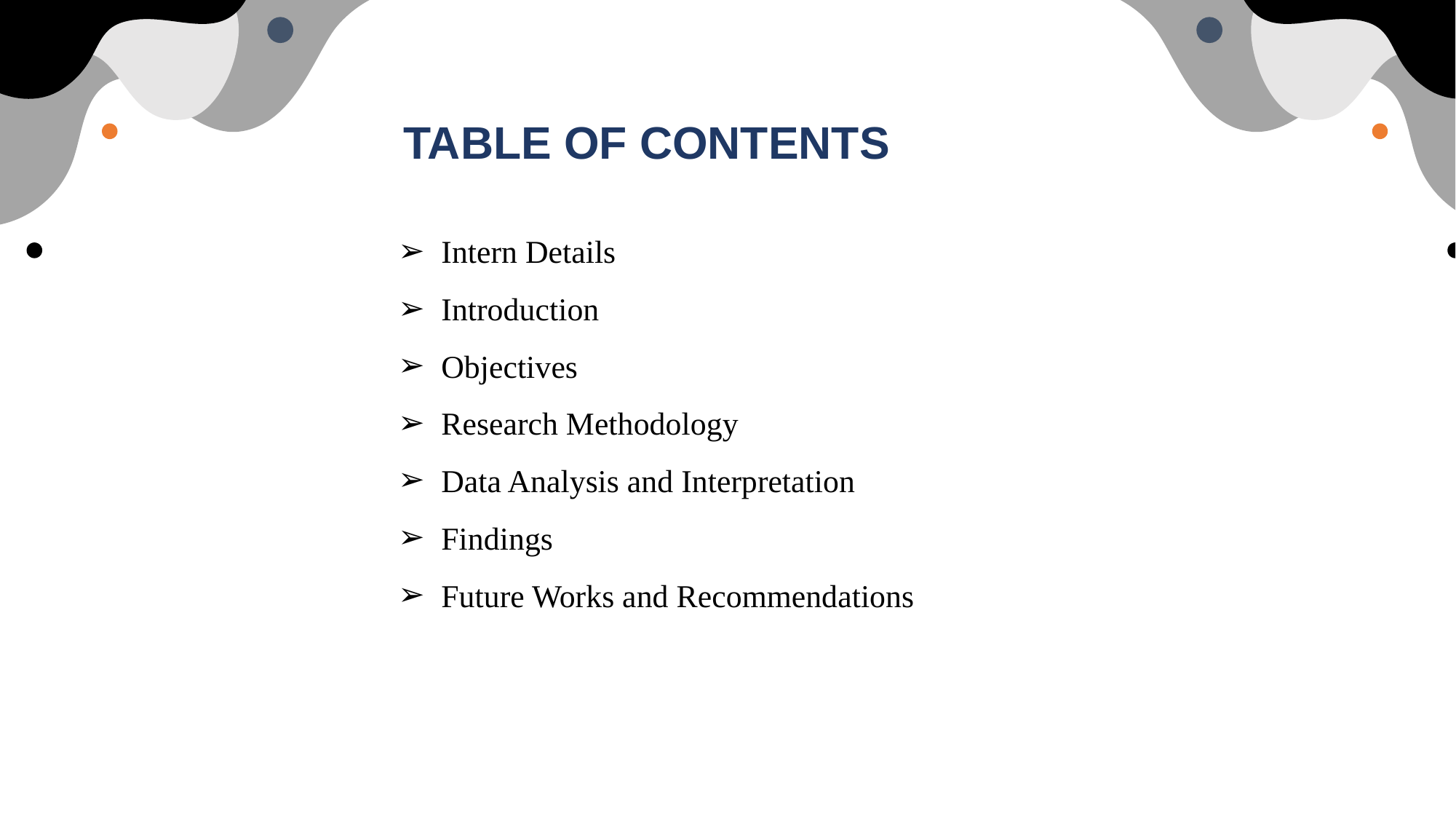

# TABLE OF CONTENTS
Intern Details
Introduction
Objectives
Research Methodology
Data Analysis and Interpretation
Findings
Future Works and Recommendations